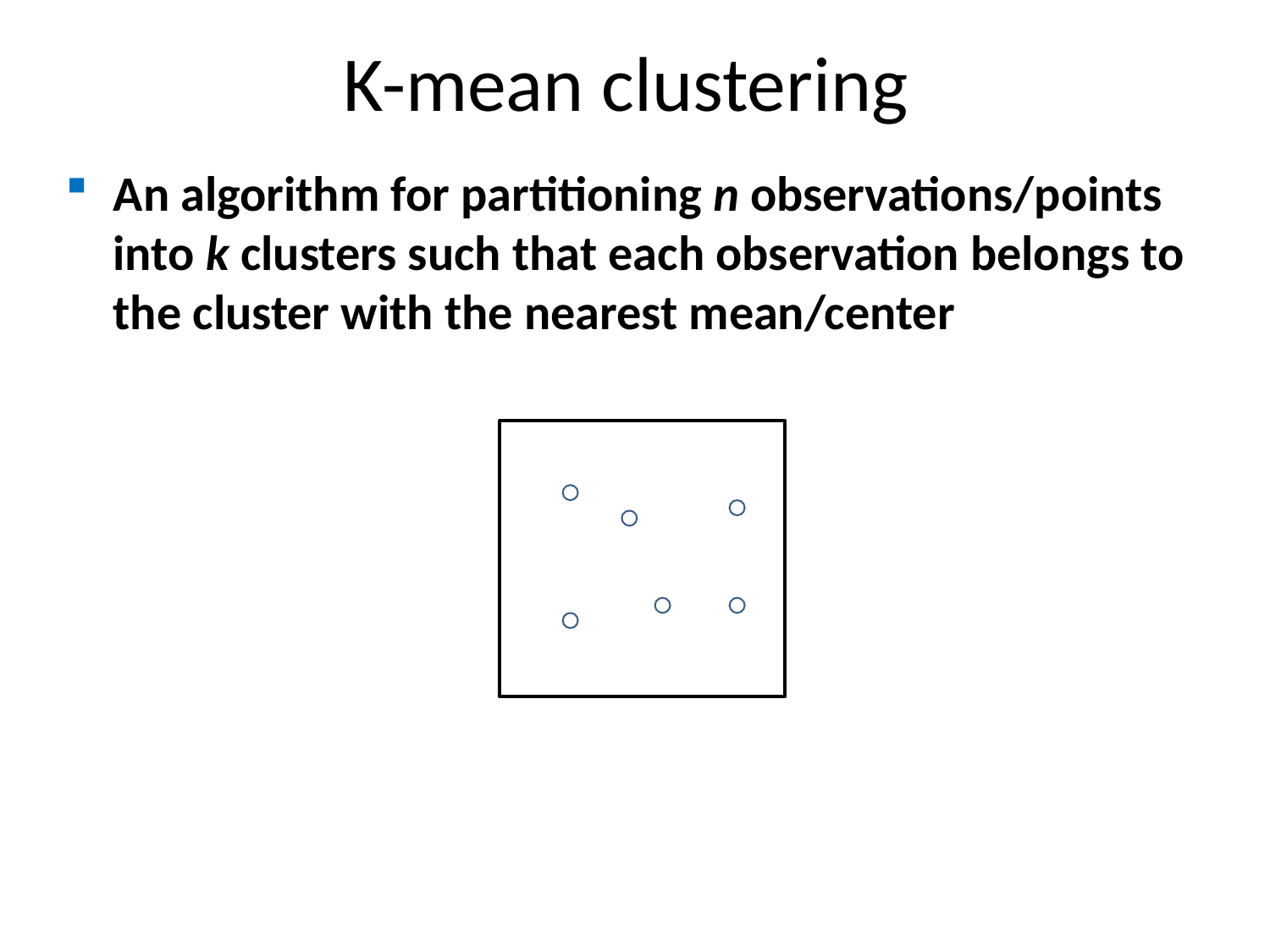

K-mean clustering
An algorithm for partitioning n observations/points into k clusters such that each observation belongs to the cluster with the nearest mean/center